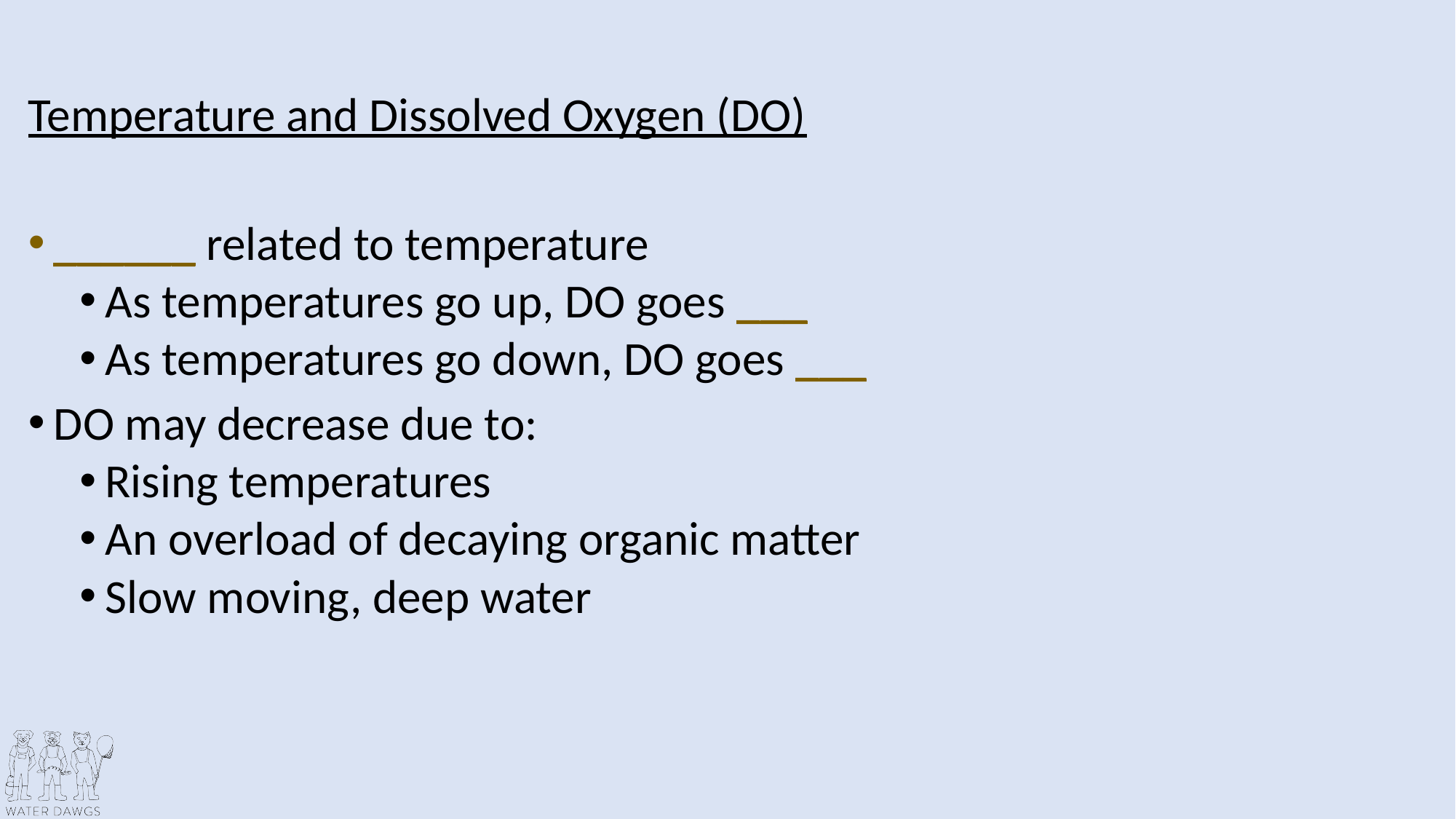

Temperature and Dissolved Oxygen (DO)

______ related to temperature
As temperatures go up, DO goes ___
As temperatures go down, DO goes ___
DO may decrease due to:
Rising temperatures
An overload of decaying organic matter
Slow moving, deep water